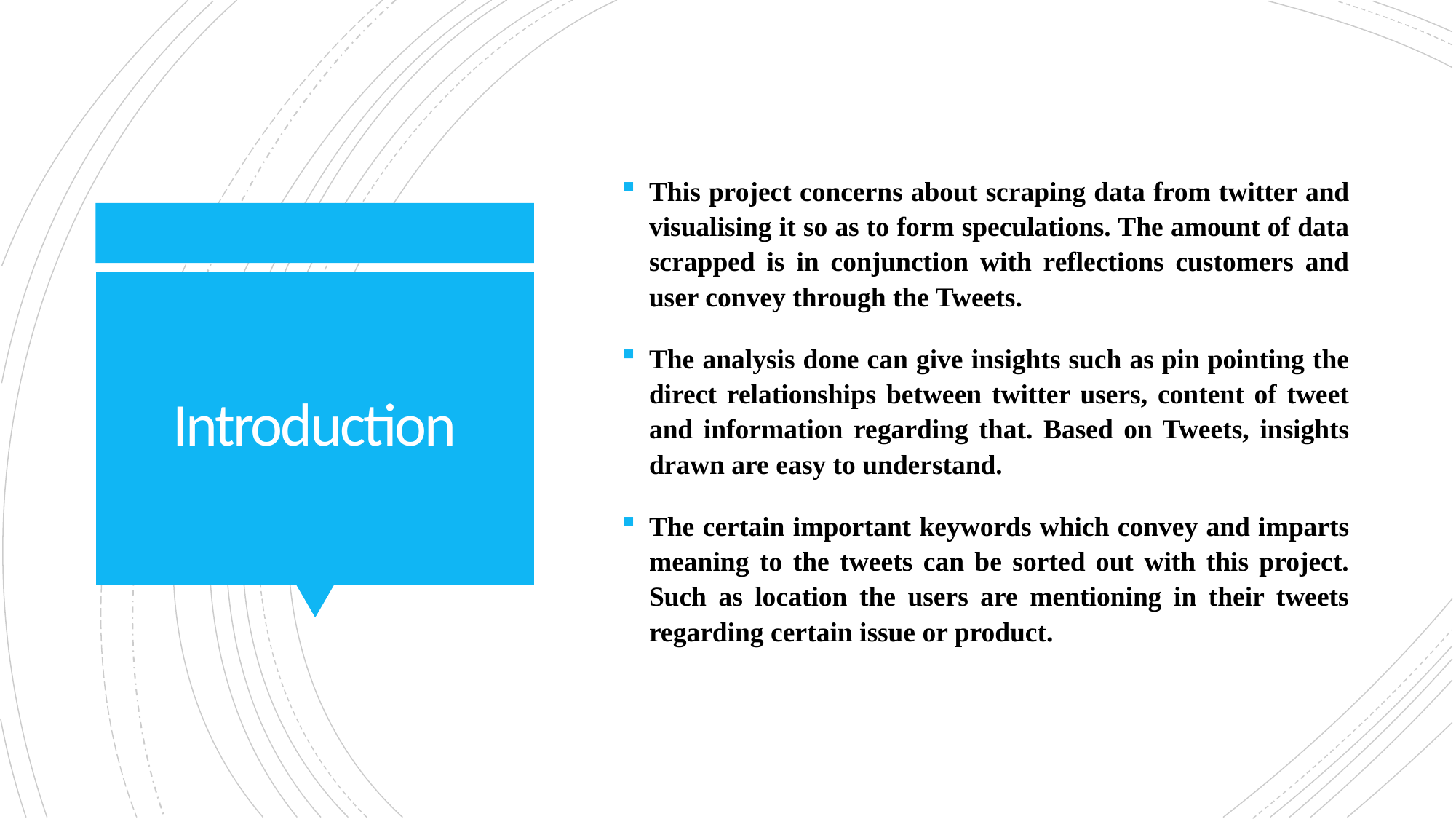

This project concerns about scraping data from twitter and visualising it so as to form speculations. The amount of data scrapped is in conjunction with reflections customers and user convey through the Tweets.
The analysis done can give insights such as pin pointing the direct relationships between twitter users, content of tweet and information regarding that. Based on Tweets, insights drawn are easy to understand.
The certain important keywords which convey and imparts meaning to the tweets can be sorted out with this project. Such as location the users are mentioning in their tweets regarding certain issue or product.
# Introduction